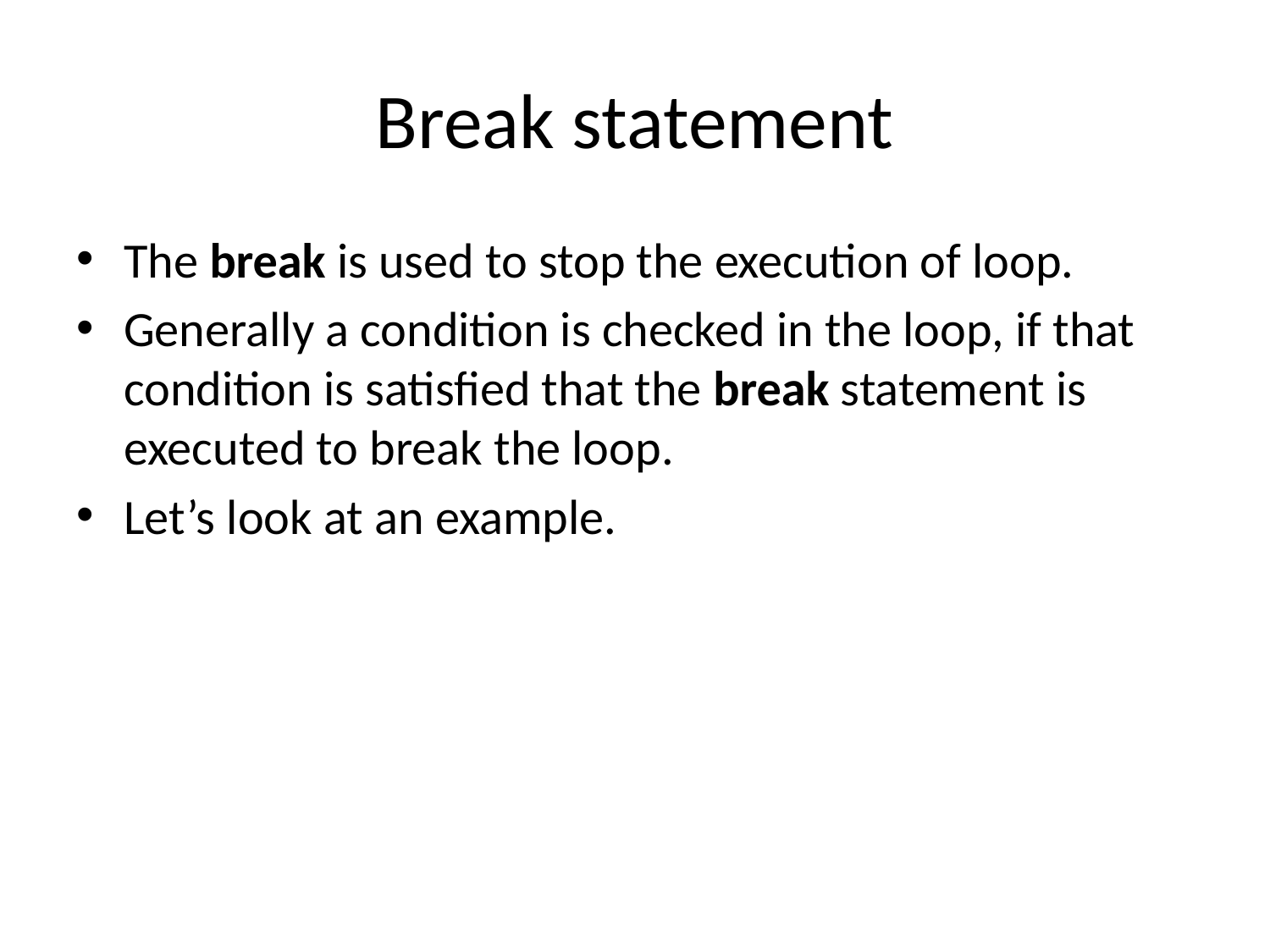

# Break statement
The break is used to stop the execution of loop.
Generally a condition is checked in the loop, if that condition is satisfied that the break statement is executed to break the loop.
Let’s look at an example.